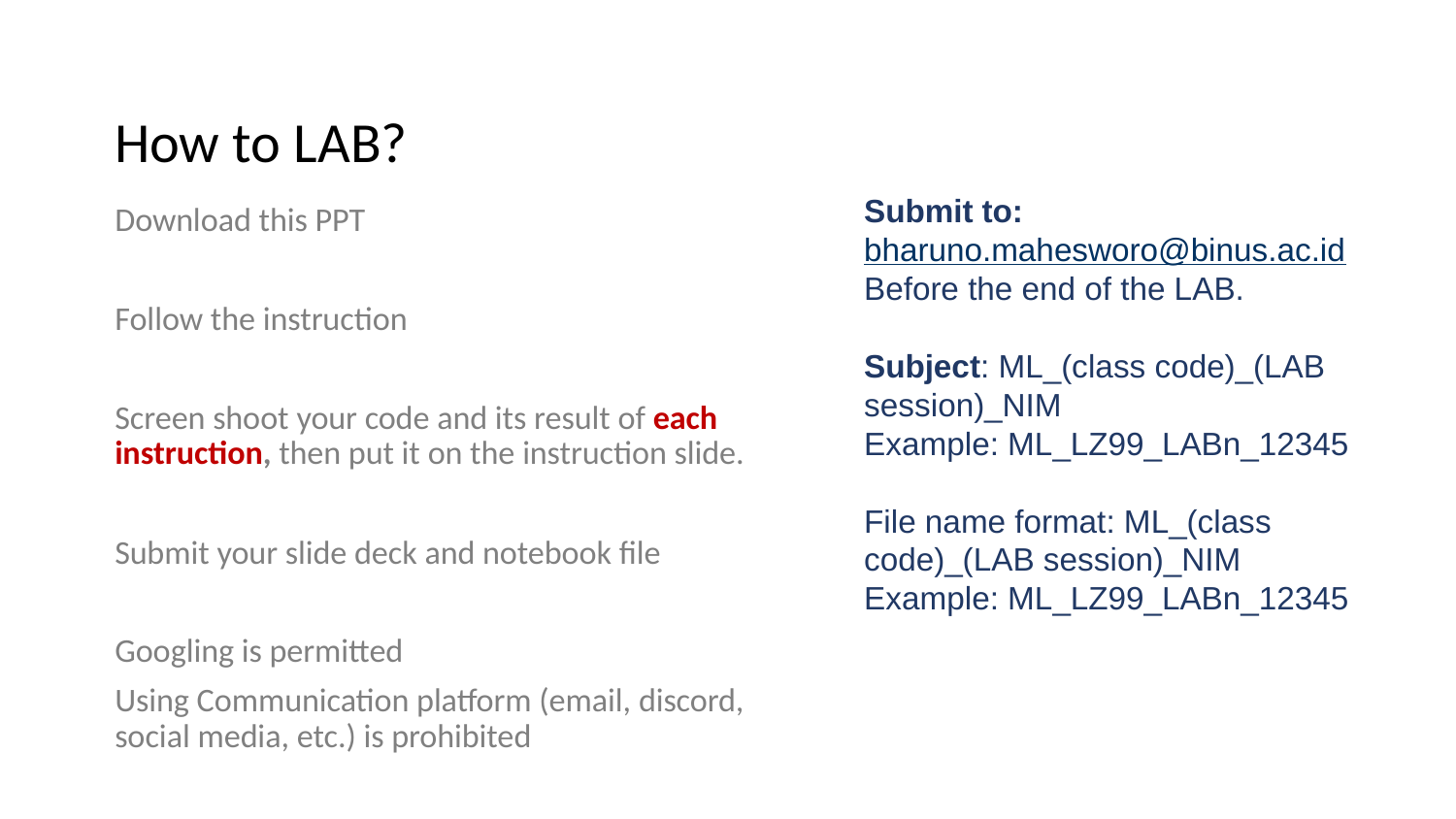

# How to LAB?
Submit to:
bharuno.mahesworo@binus.ac.id
Before the end of the LAB.

Subject: ML_(class code)_(LAB session)_NIM
Example: ML_LZ99_LABn_12345

File name format: ML_(class code)_(LAB session)_NIM
Example: ML_LZ99_LABn_12345

Download this PPT

Follow the instruction

Screen shoot your code and its result of each instruction, then put it on the instruction slide.

Submit your slide deck and notebook file

Googling is permitted
Using Communication platform (email, discord, social media, etc.) is prohibited